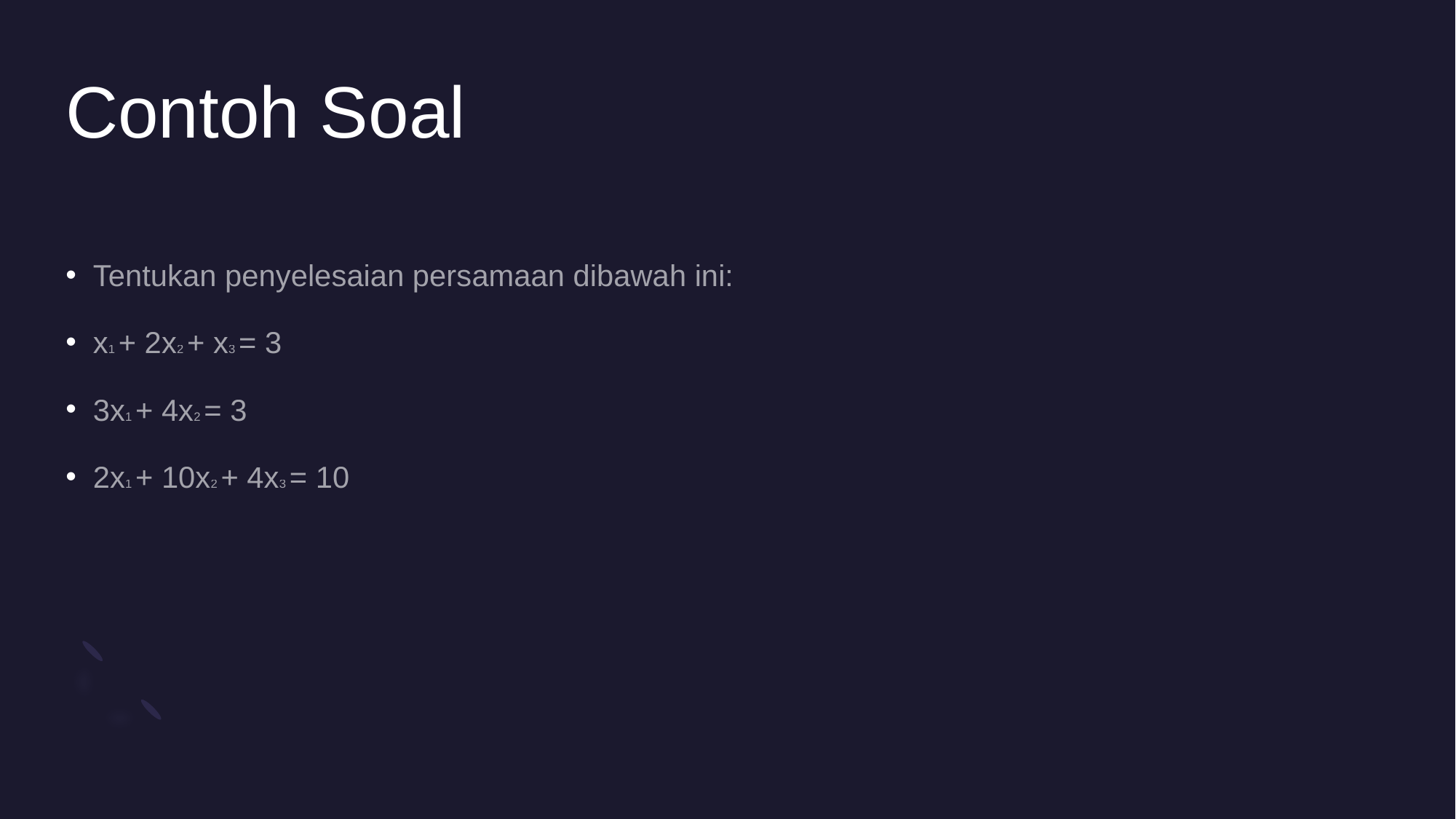

# Contoh Soal
Tentukan penyelesaian persamaan dibawah ini:
x1 + 2x2 + x3 = 3
3x1 + 4x2 = 3
2x1 + 10x2 + 4x3 = 10